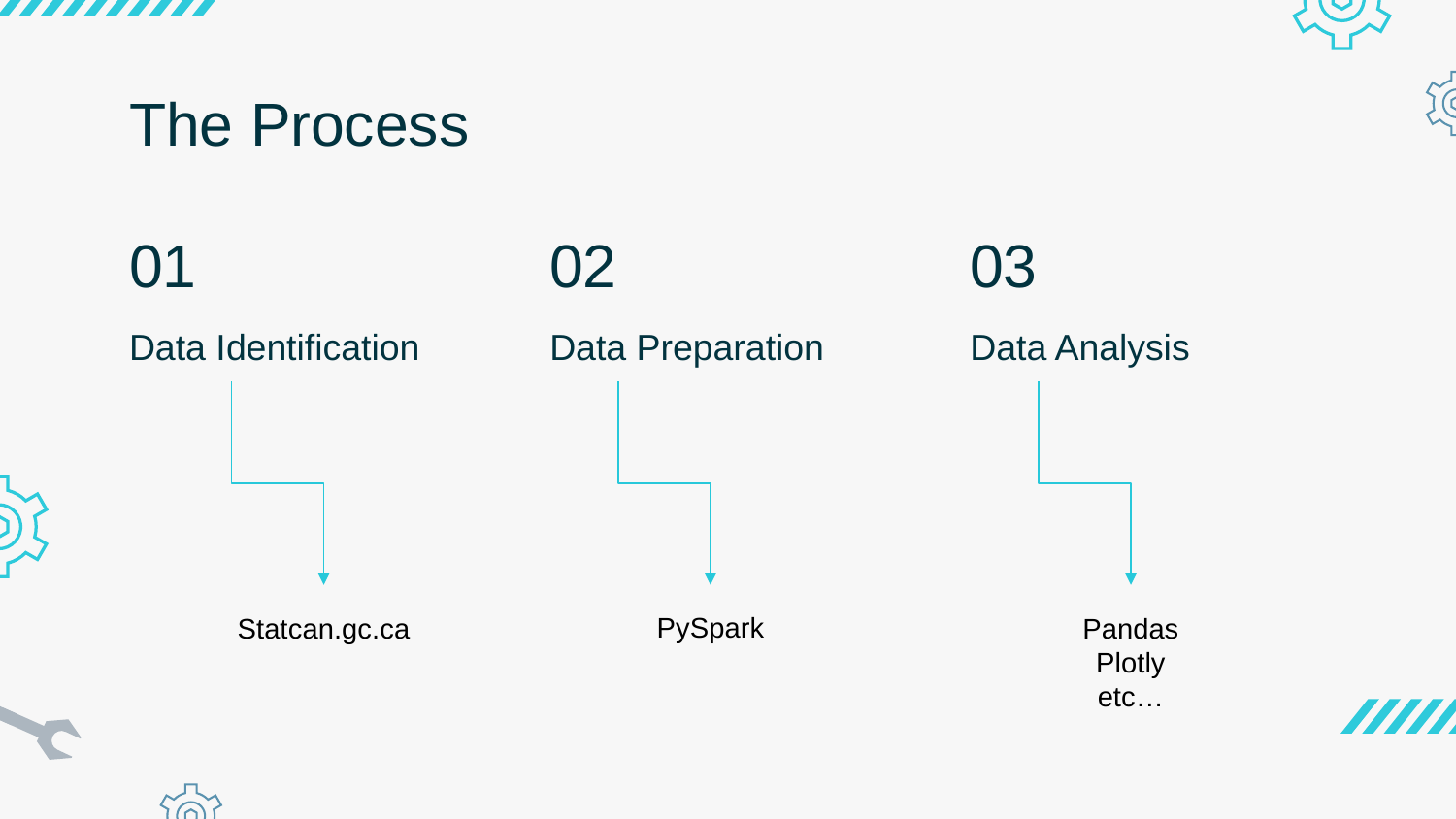

# The Process
01
02
03
Data Identification
Data Preparation
Data Analysis
PySpark
Statcan.gc.ca
Pandas
Plotly
etc…